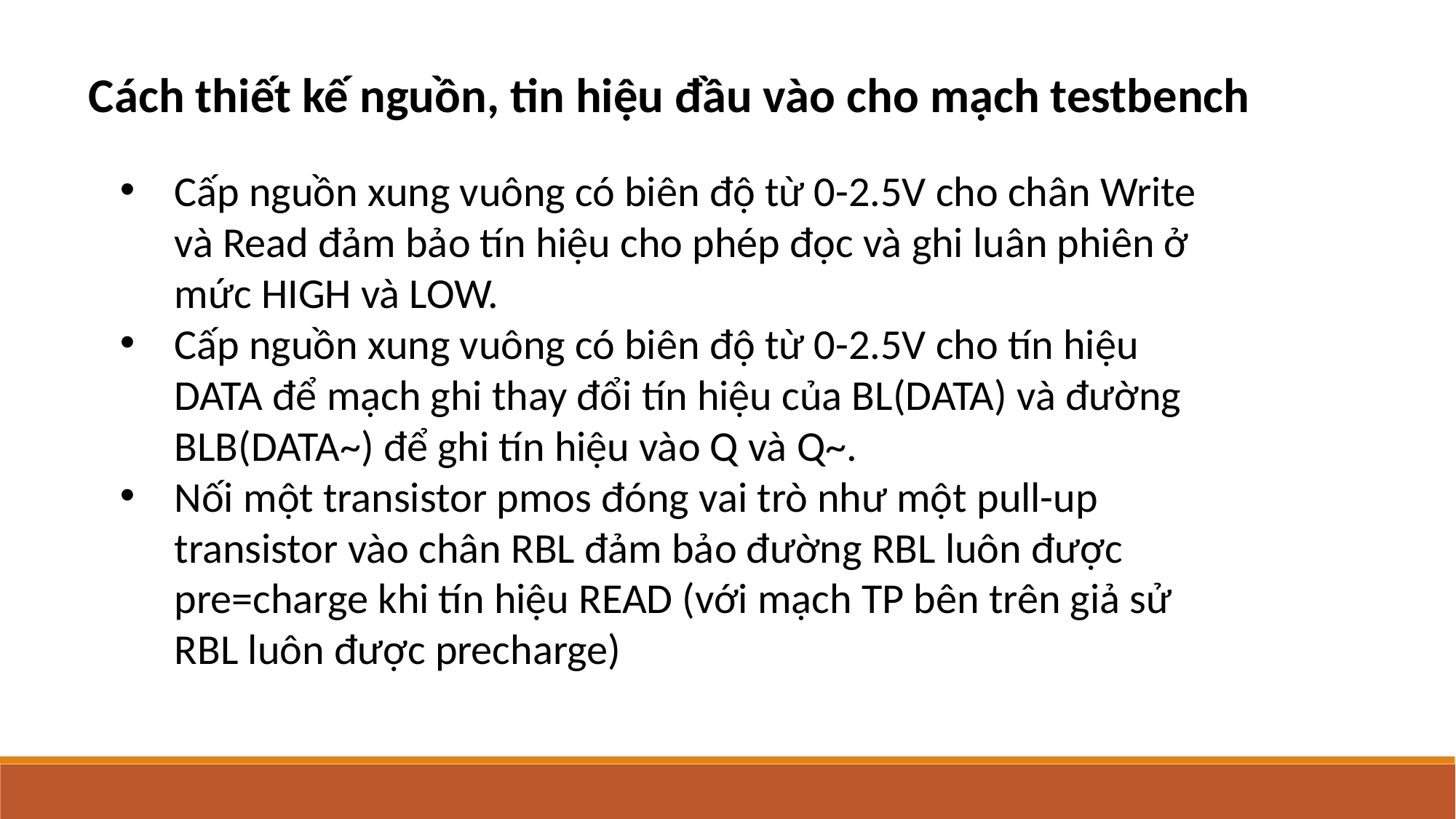

Cách thiết kế nguồn, tin hiệu đầu vào cho mạch testbench
Cấp nguồn xung vuông có biên độ từ 0-2.5V cho chân Write và Read đảm bảo tín hiệu cho phép đọc và ghi luân phiên ở mức HIGH và LOW.
Cấp nguồn xung vuông có biên độ từ 0-2.5V cho tín hiệu DATA để mạch ghi thay đổi tín hiệu của BL(DATA) và đường BLB(DATA~) để ghi tín hiệu vào Q và Q~.
Nối một transistor pmos đóng vai trò như một pull-up transistor vào chân RBL đảm bảo đường RBL luôn được pre=charge khi tín hiệu READ (với mạch TP bên trên giả sử RBL luôn được precharge)